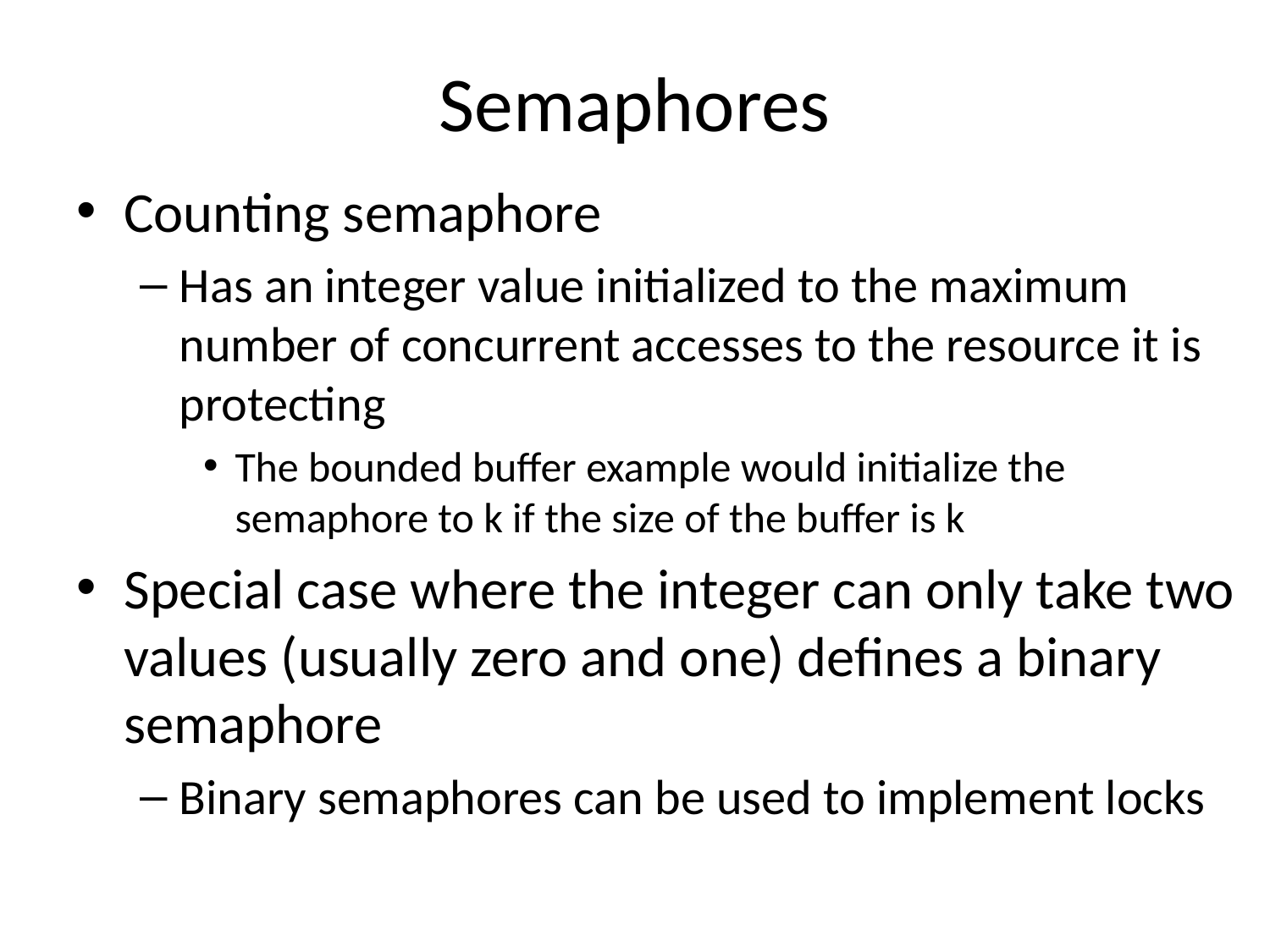

# Semaphores
Counting semaphore
Has an integer value initialized to the maximum number of concurrent accesses to the resource it is protecting
The bounded buffer example would initialize the semaphore to k if the size of the buffer is k
Special case where the integer can only take two values (usually zero and one) defines a binary semaphore
Binary semaphores can be used to implement locks